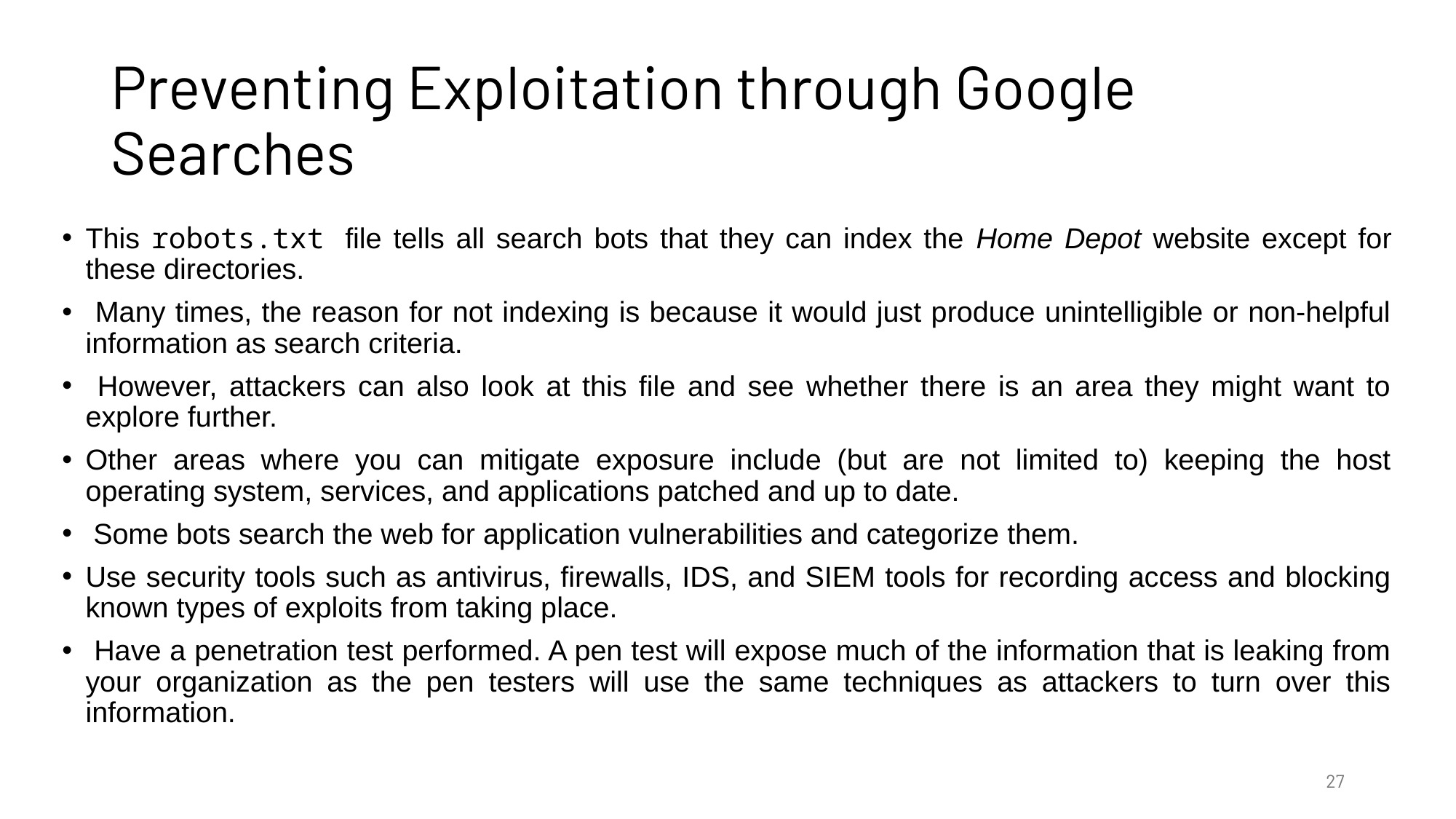

# Preventing Exploitation through Google Searches
This robots.txt file tells all search bots that they can index the Home Depot website except for these directories.
 Many times, the reason for not indexing is because it would just produce unintelligible or non-helpful information as search criteria.
 However, attackers can also look at this file and see whether there is an area they might want to explore further.
Other areas where you can mitigate exposure include (but are not limited to) keeping the host operating system, services, and applications patched and up to date.
 Some bots search the web for application vulnerabilities and categorize them.
Use security tools such as antivirus, firewalls, IDS, and SIEM tools for recording access and blocking known types of exploits from taking place.
 Have a penetration test performed. A pen test will expose much of the information that is leaking from your organization as the pen testers will use the same techniques as attackers to turn over this information.
27